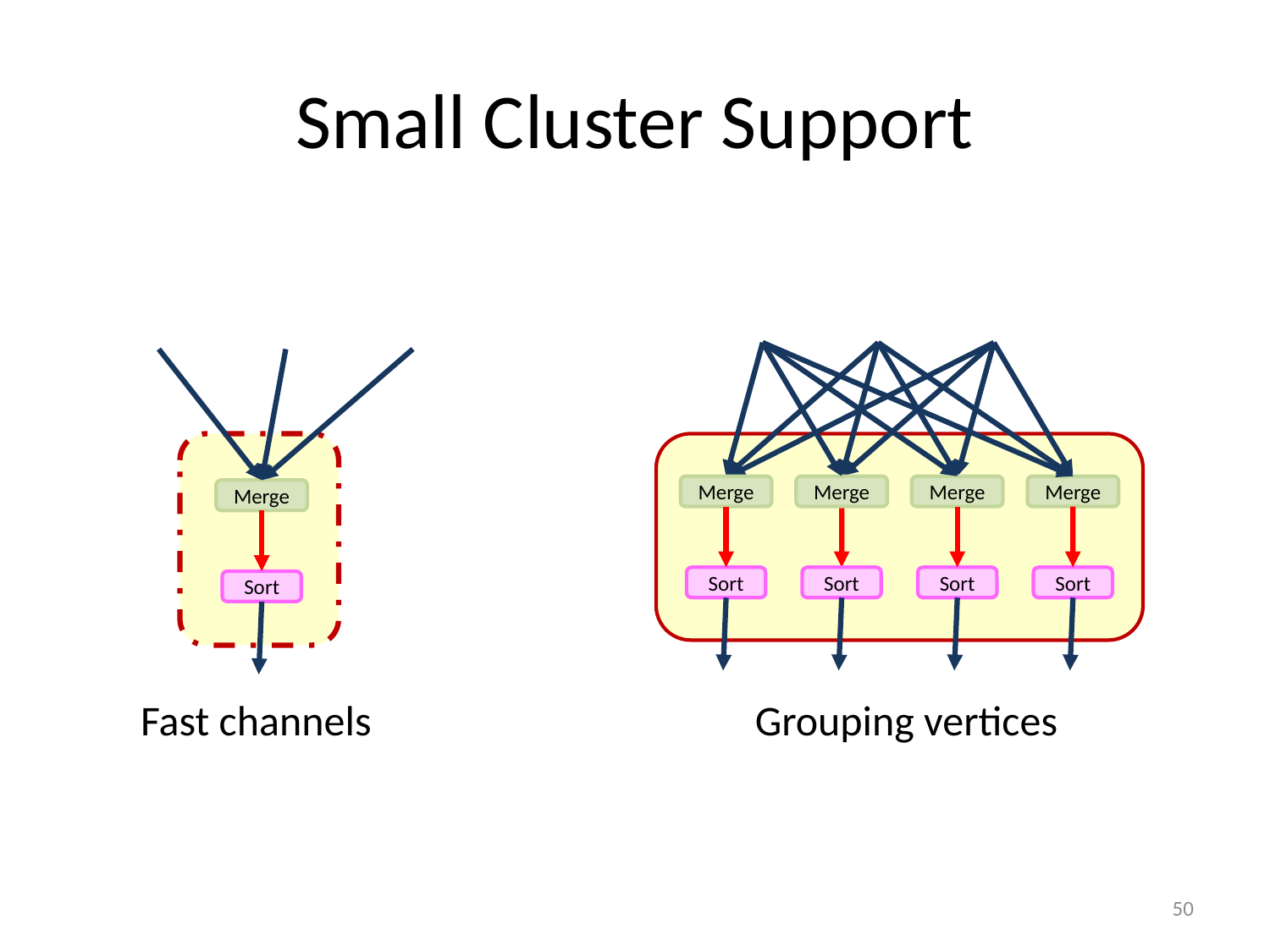

# Small Cluster Support

Merge
Merge
Merge
Merge
Merge
Sort
Sort
Sort
Sort
Sort
Fast channels
Grouping vertices
50